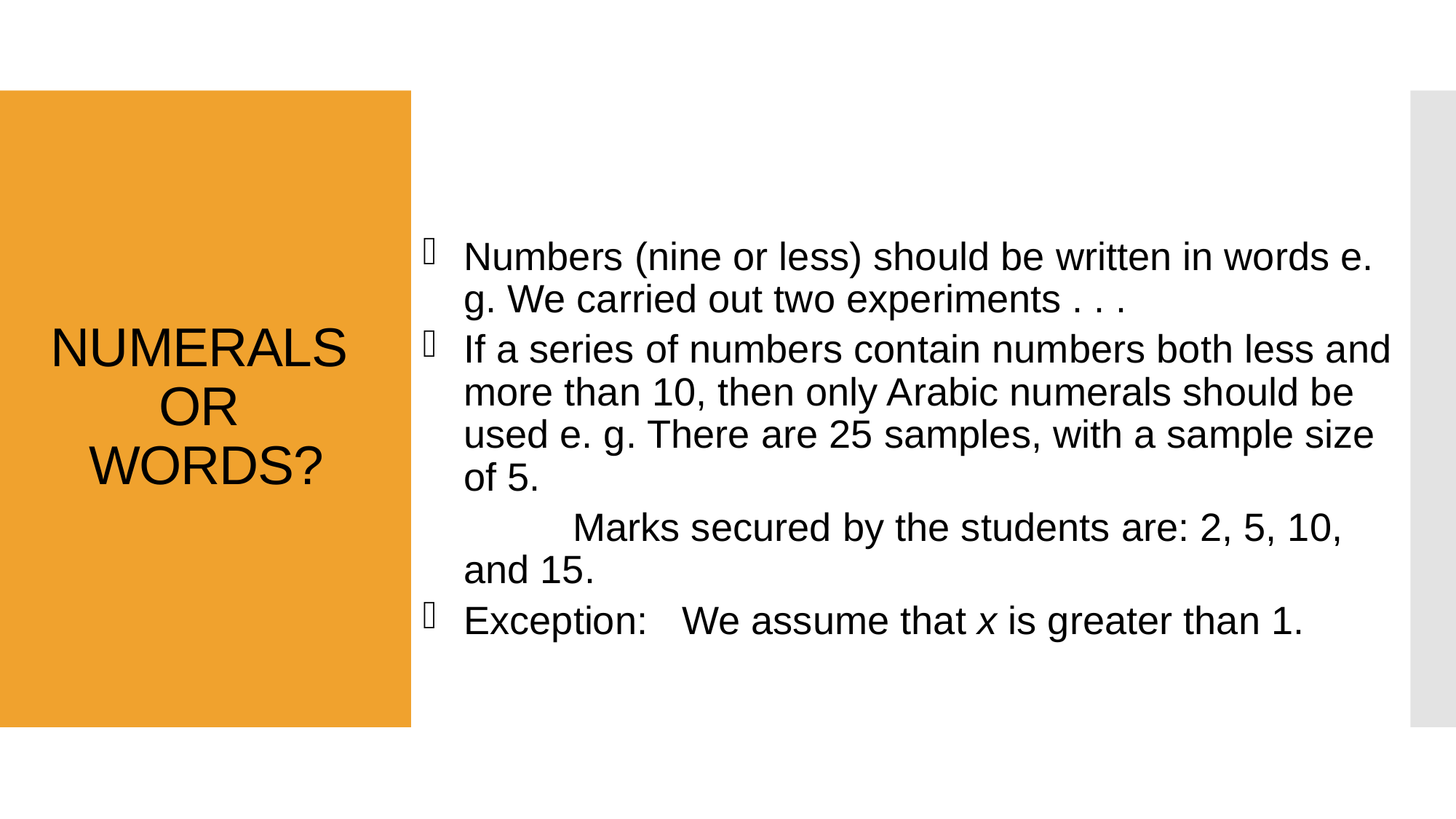

Numbers (nine or less) should be written in words e. g. We carried out two experiments . . .
If a series of numbers contain numbers both less and more than 10, then only Arabic numerals should be used e. g. There are 25 samples, with a sample size of 5.
		Marks secured by the students are: 2, 5, 10, and 15.
Exception:	We assume that x is greater than 1.

# NUMERALS OR WORDS?